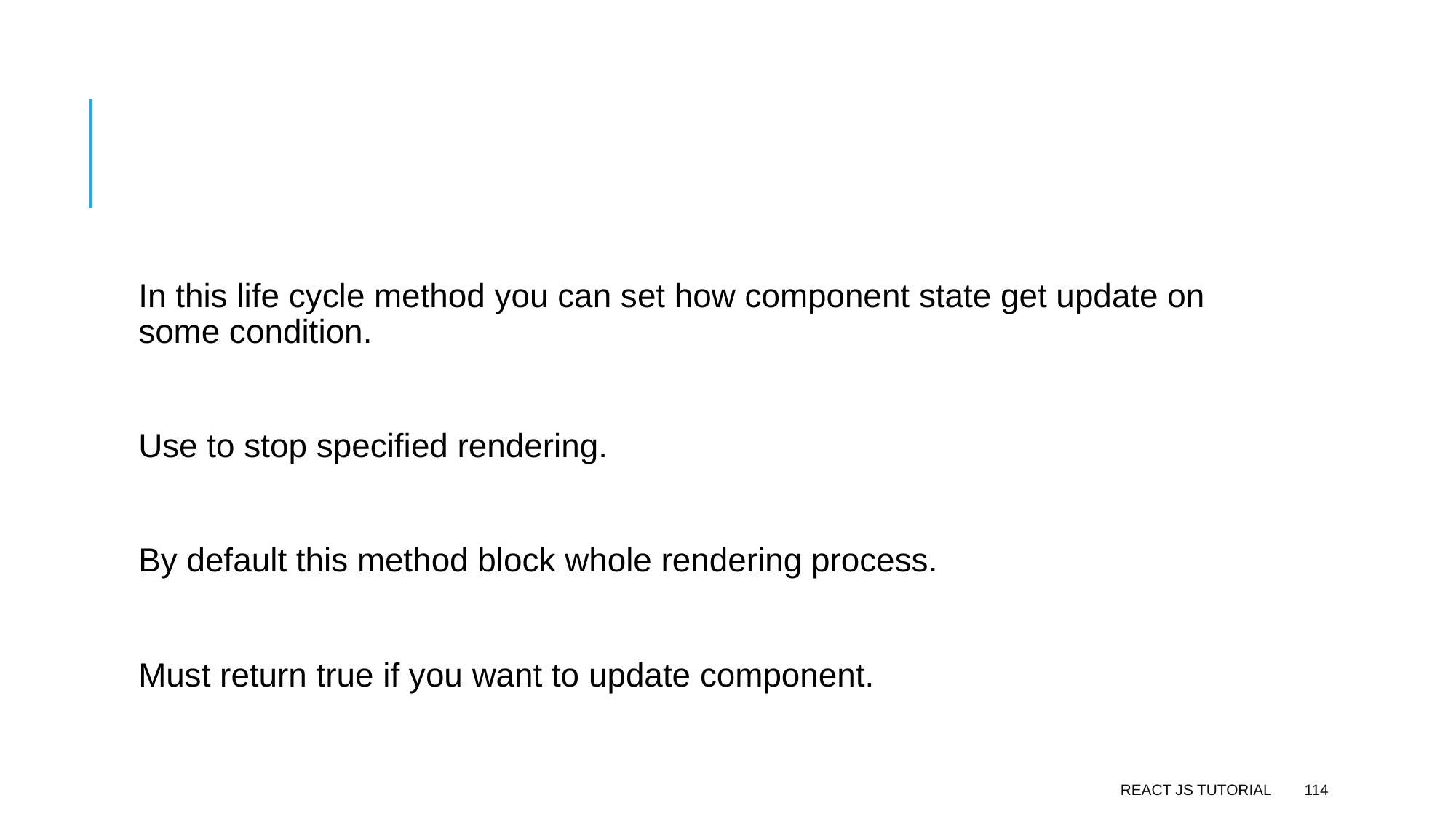

#
In this life cycle method you can set how component state get update on some condition.

Use to stop specified rendering.

By default this method block whole rendering process.

Must return true if you want to update component.
React JS Tutorial
114